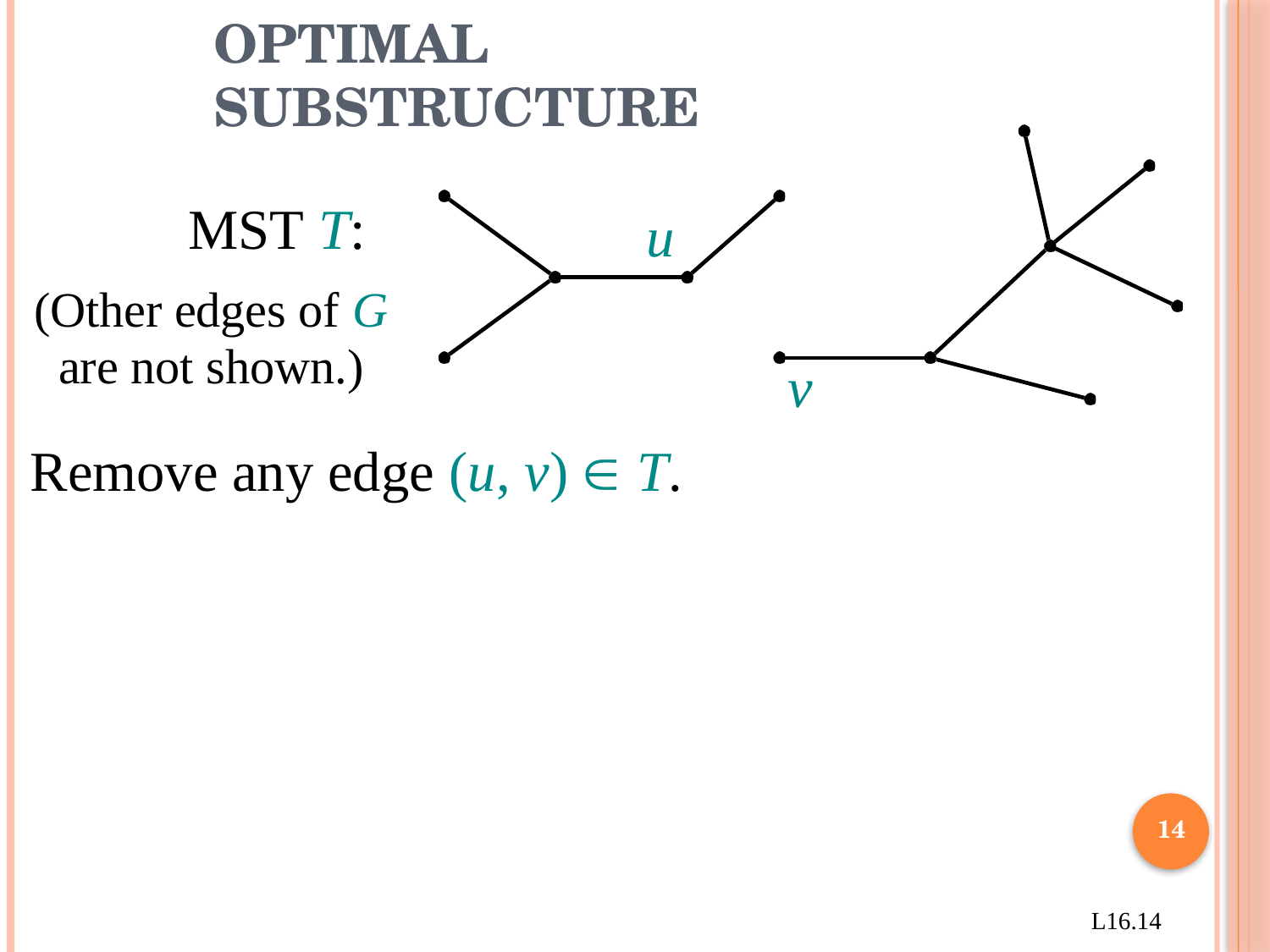

# Optimal substructure

MST T:
(Other edges of G
are not shown.)
u

v
Remove any edge (u, v) ∈ T.
14
L16.14